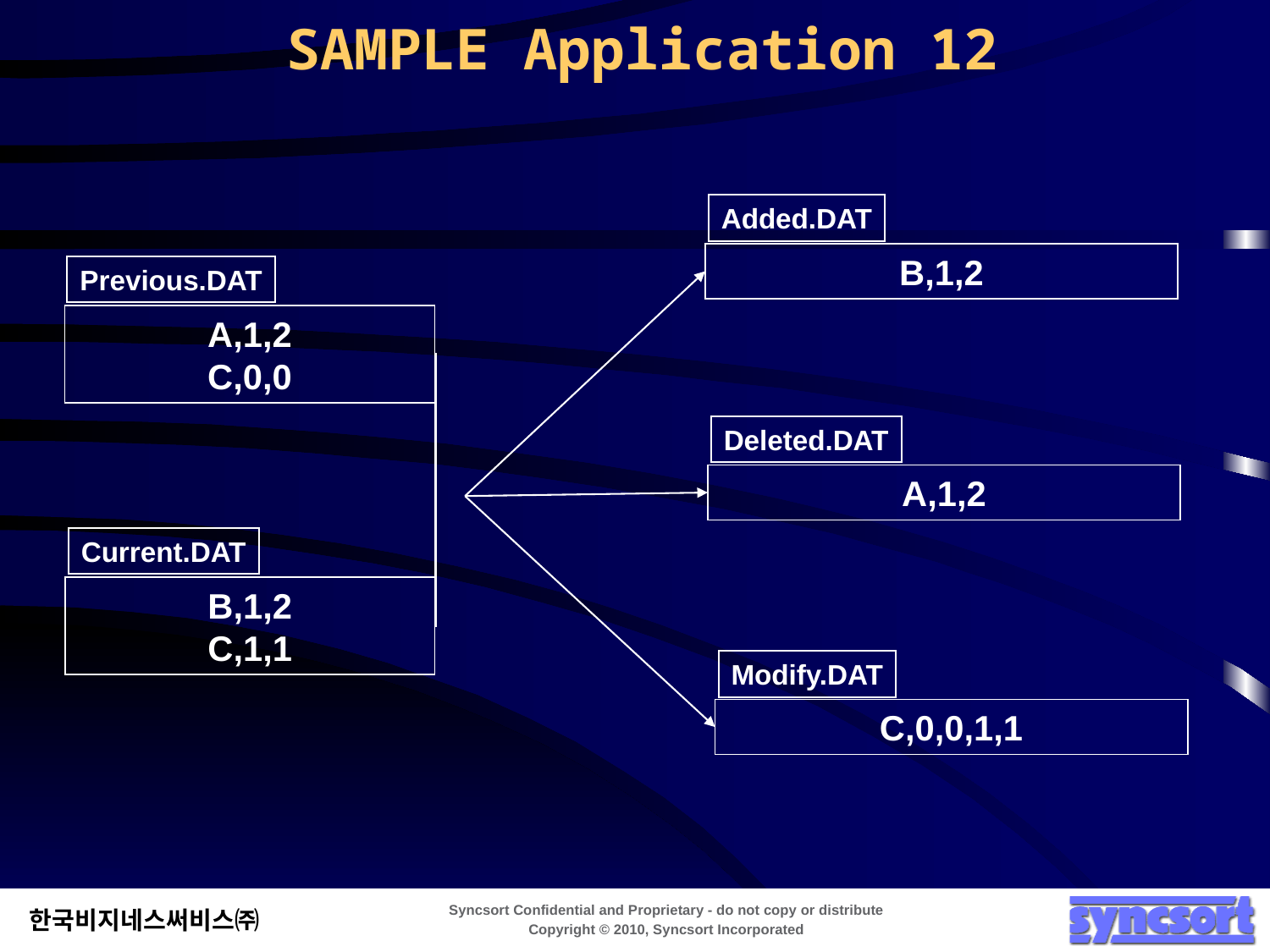

SAMPLE Application 12
Added.DAT
B,1,2
Previous.DAT
A,1,2
C,0,0
Deleted.DAT
A,1,2
Current.DAT
B,1,2
C,1,1
Modify.DAT
C,0,0,1,1